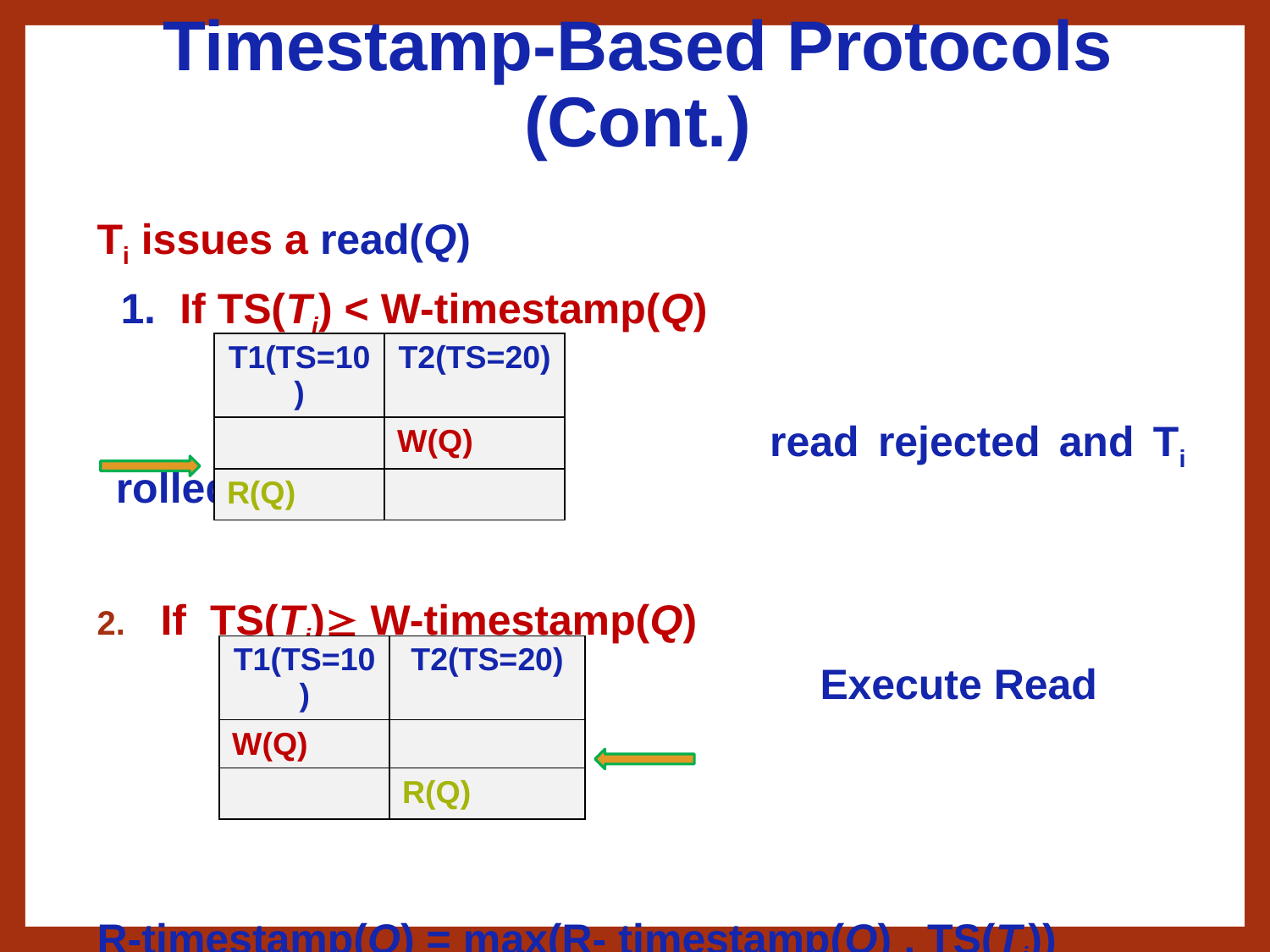

# Timestamp-Based Protocols (Cont.)
Ti issues a read(Q)
  1.  If TS(Ti) < W-timestamp(Q)

						 read rejected and Ti rolled back

If  TS(Ti)≥ W-timestamp(Q)
                                                             Execute Read

R-timestamp(Q) = max(R- timestamp(Q) , TS(Ti))
| T1(TS=10) | T2(TS=20) |
| --- | --- |
|  | W(Q) |
| R(Q) |  |

| T1(TS=10) | T2(TS=20) |
| --- | --- |
| W(Q) |  |
|  | R(Q) |